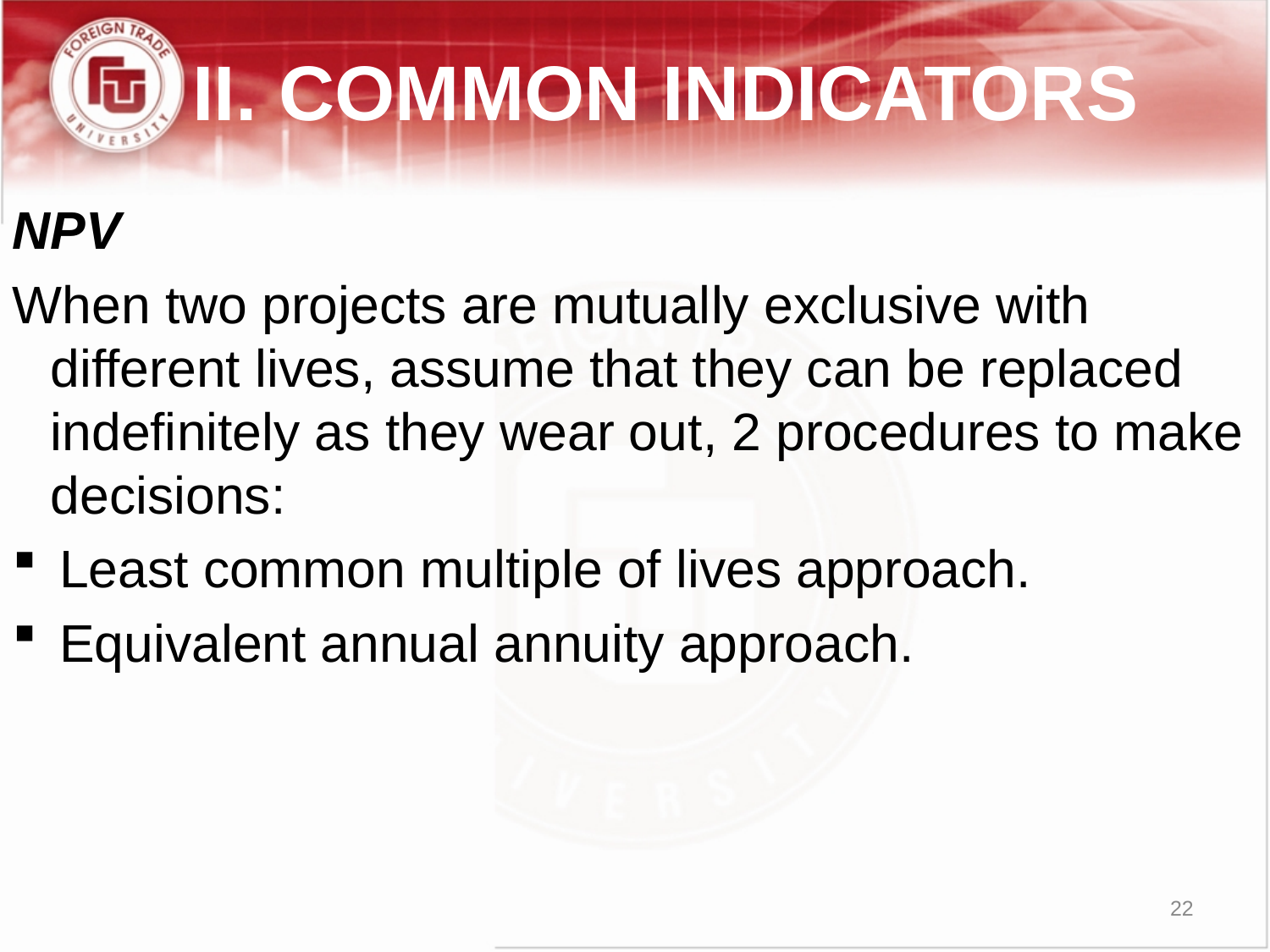

II. COMMON INDICATORS
NPV
When two projects are mutually exclusive with different lives, assume that they can be replaced indefinitely as they wear out, 2 procedures to make decisions:
Least common multiple of lives approach.
Equivalent annual annuity approach.

22